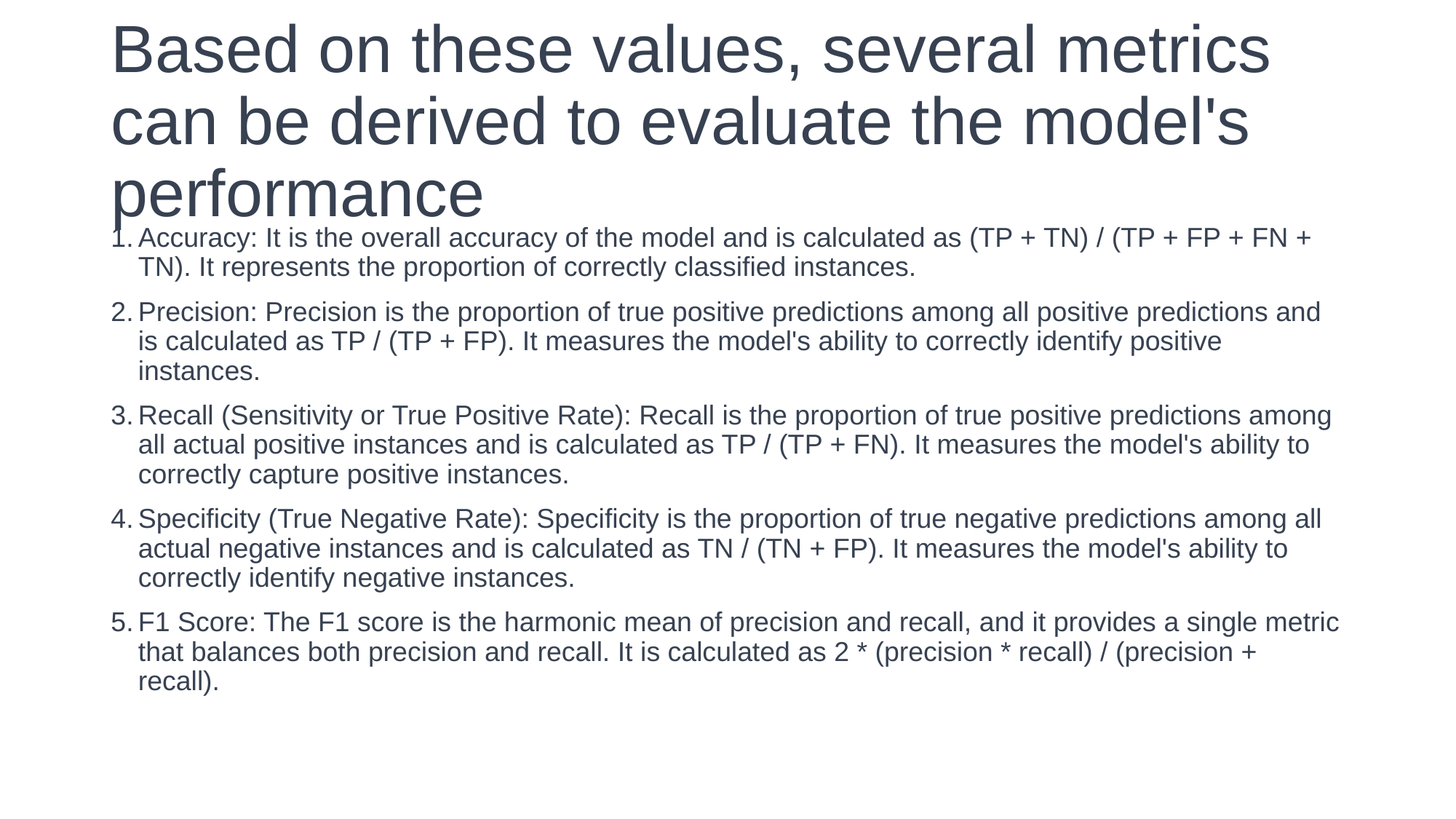

# Based on these values, several metrics can be derived to evaluate the model's performance
Accuracy: It is the overall accuracy of the model and is calculated as (TP + TN) / (TP + FP + FN + TN). It represents the proportion of correctly classified instances.
Precision: Precision is the proportion of true positive predictions among all positive predictions and is calculated as TP / (TP + FP). It measures the model's ability to correctly identify positive instances.
Recall (Sensitivity or True Positive Rate): Recall is the proportion of true positive predictions among all actual positive instances and is calculated as TP / (TP + FN). It measures the model's ability to correctly capture positive instances.
Specificity (True Negative Rate): Specificity is the proportion of true negative predictions among all actual negative instances and is calculated as TN / (TN + FP). It measures the model's ability to correctly identify negative instances.
F1 Score: The F1 score is the harmonic mean of precision and recall, and it provides a single metric that balances both precision and recall. It is calculated as 2 * (precision * recall) / (precision + recall).